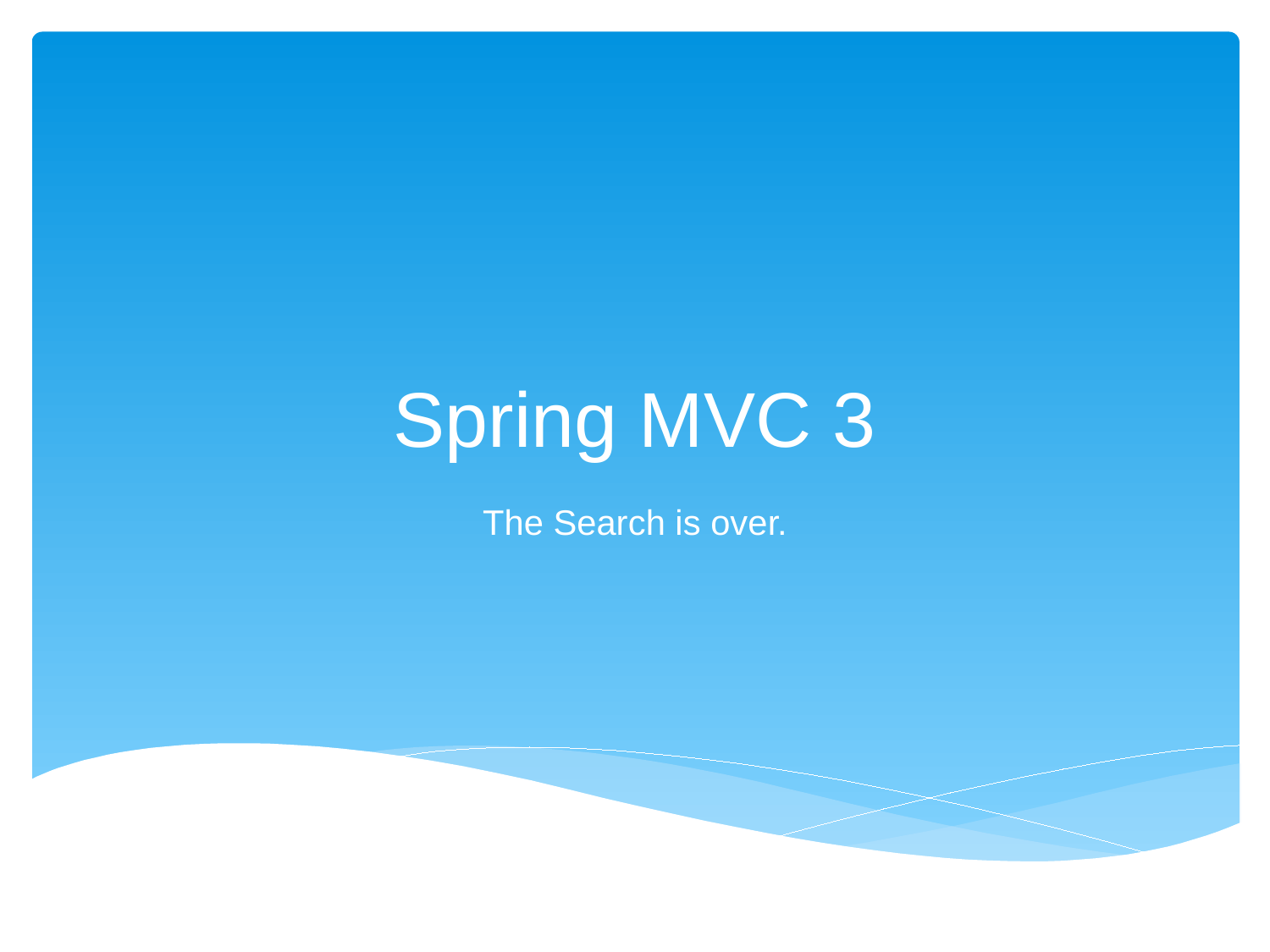

# Spring MVC 3
The Search is over.